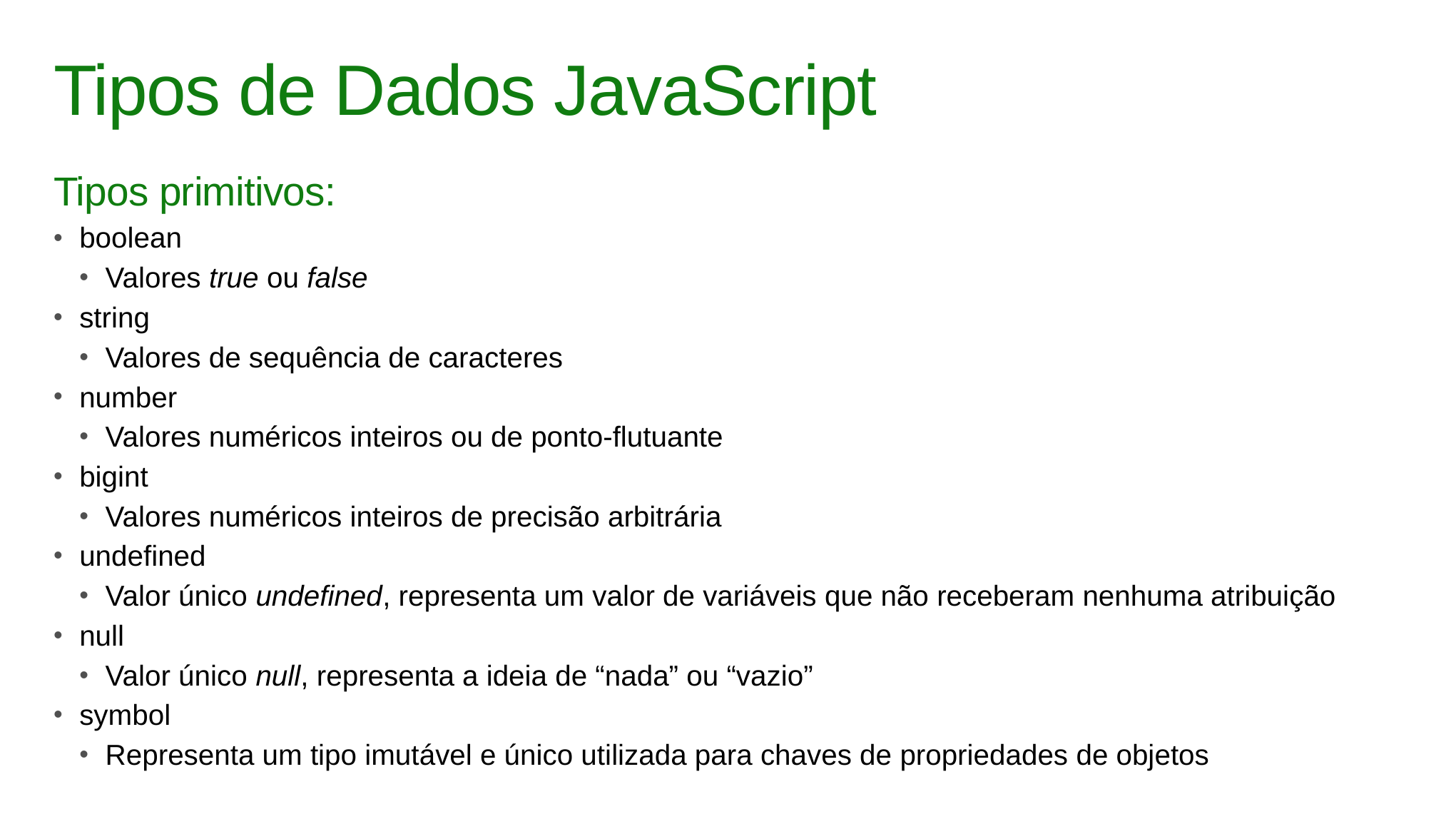

# Tipos de Dados JavaScript
Tipos primitivos:
boolean
Valores true ou false
string
Valores de sequência de caracteres
number
Valores numéricos inteiros ou de ponto-flutuante
bigint
Valores numéricos inteiros de precisão arbitrária
undefined
Valor único undefined, representa um valor de variáveis que não receberam nenhuma atribuição
null
Valor único null, representa a ideia de “nada” ou “vazio”
symbol
Representa um tipo imutável e único utilizada para chaves de propriedades de objetos